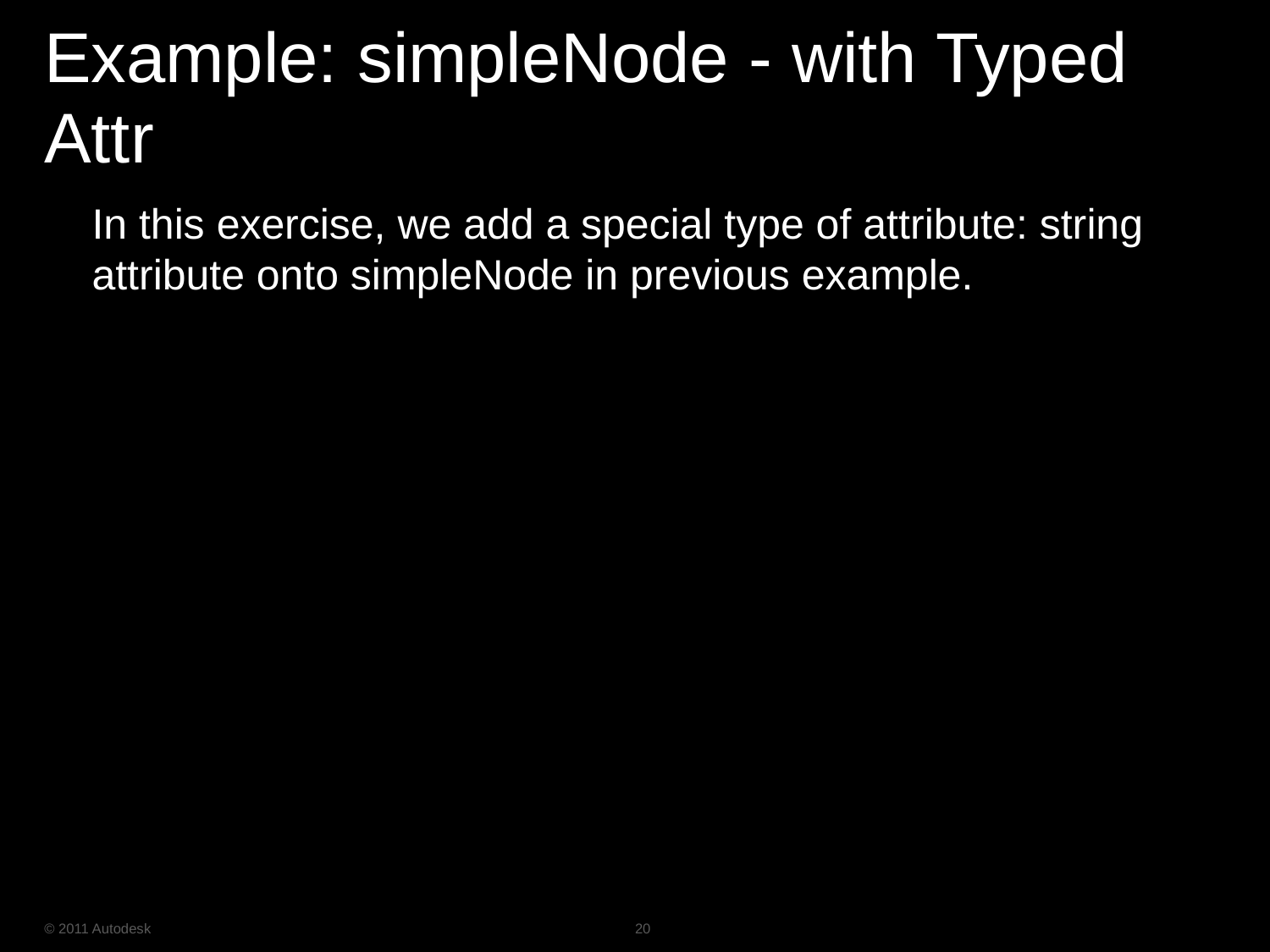

# Example: simpleNode - with Typed Attr
	In this exercise, we add a special type of attribute: string attribute onto simpleNode in previous example.